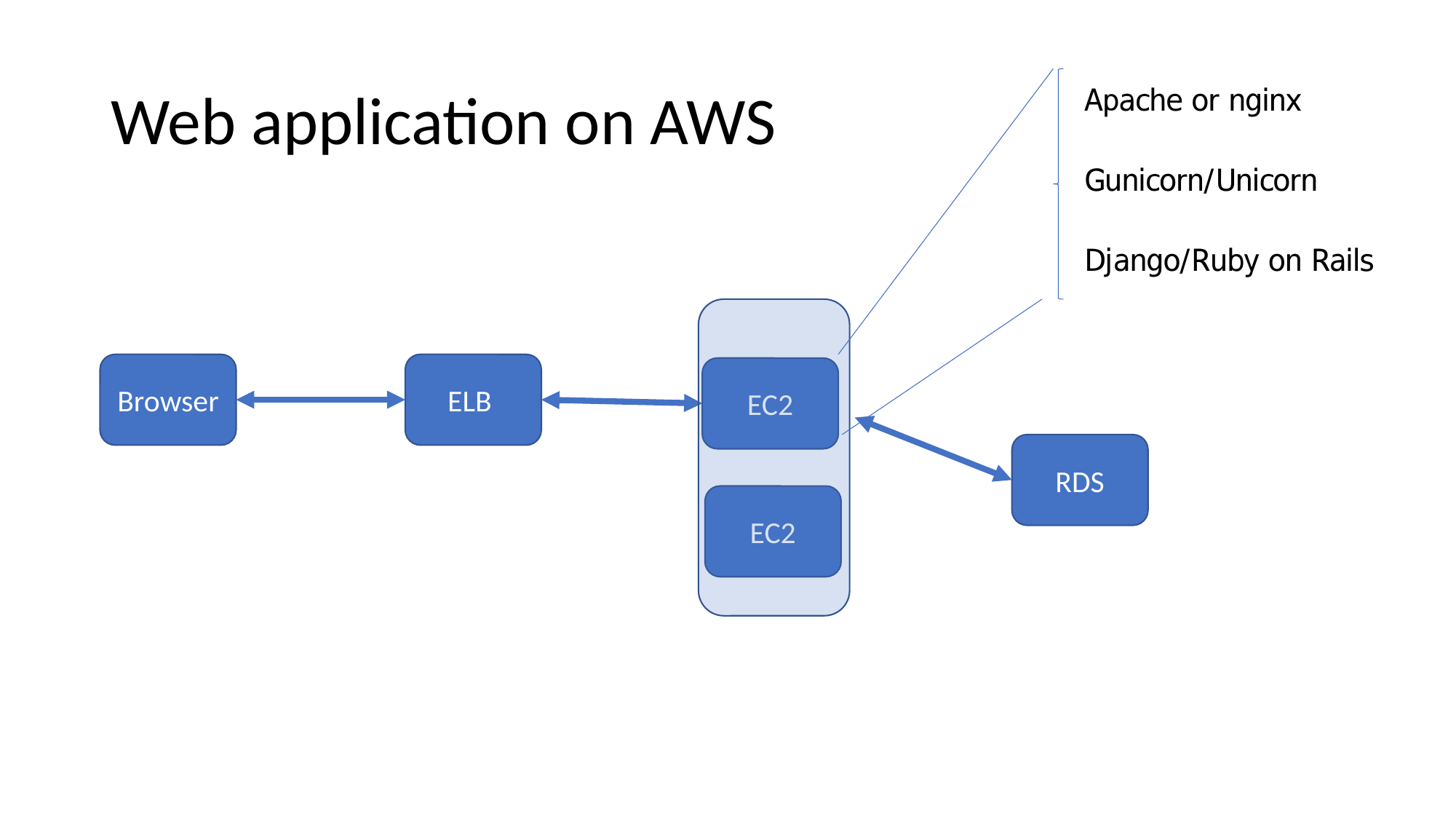

# Web application on AWS

Apache or nginx
Gunicorn/Unicorn
Django/Ruby on Rails

ELB
Browser
EC2
RDS
EC2